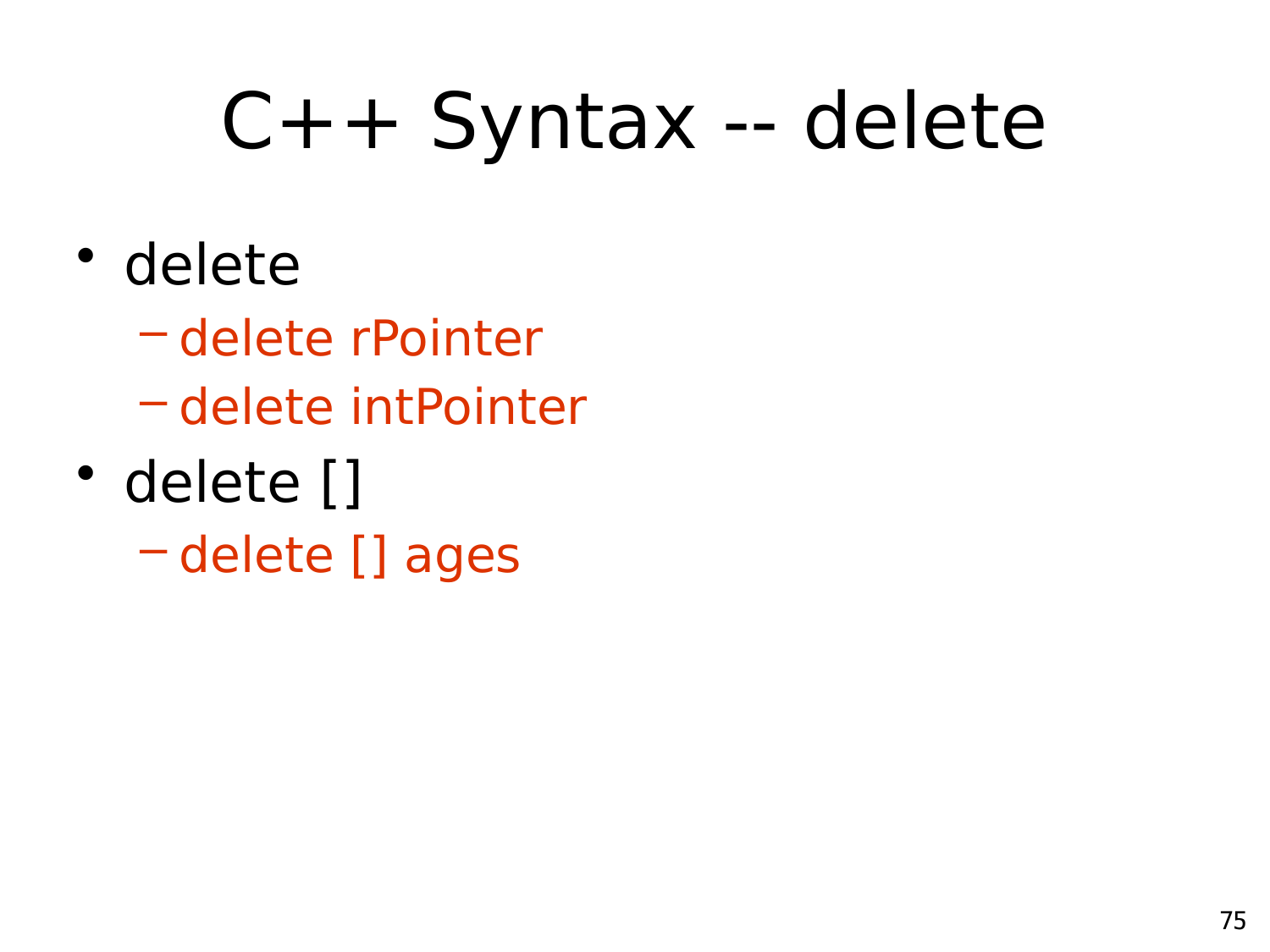

# C++ Syntax -- delete
delete
delete rPointer
delete intPointer
delete []
delete [] ages